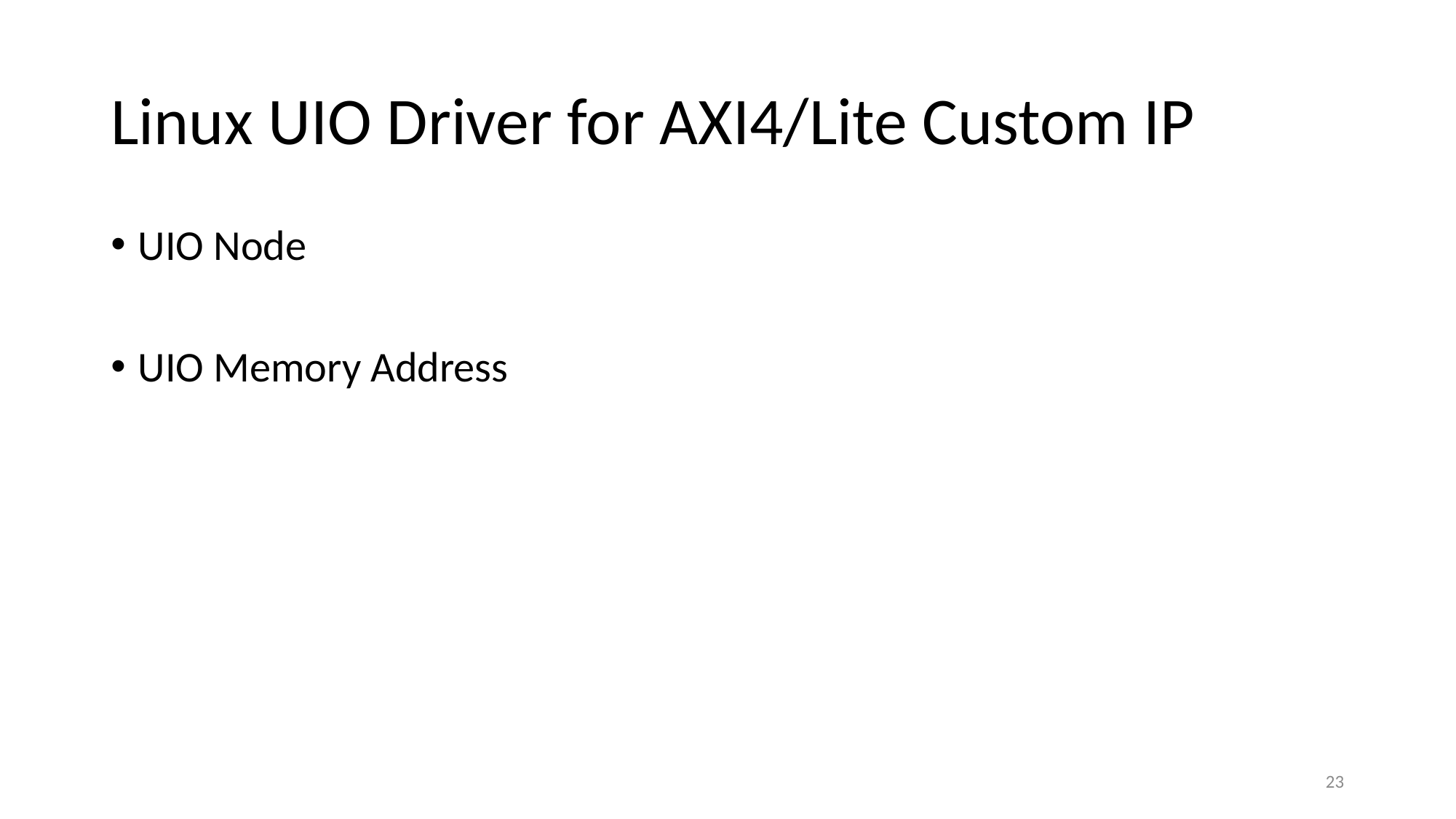

# Linux UIO Driver for AXI4/Lite Custom IP
UIO Node

UIO Memory Address

23